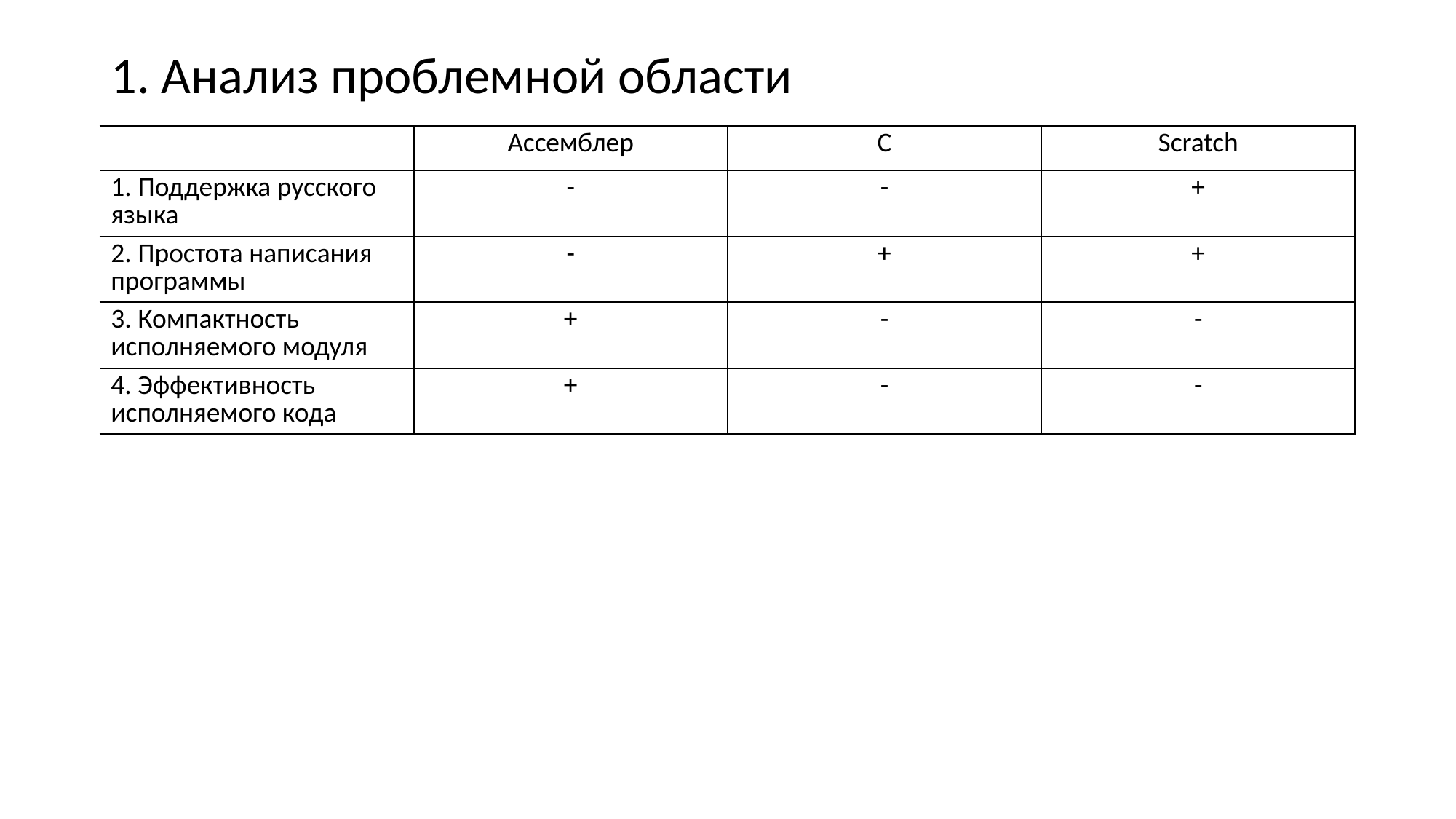

# 1. Анализ проблемной области
|  | Ассемблер | С | Scratch |
| --- | --- | --- | --- |
| 1. Поддержка русского языка | - | - | + |
| 2. Простота написания программы | - | + | + |
| 3. Компактность исполняемого модуля | + | - | - |
| 4. Эффективность исполняемого кода | + | - | - |